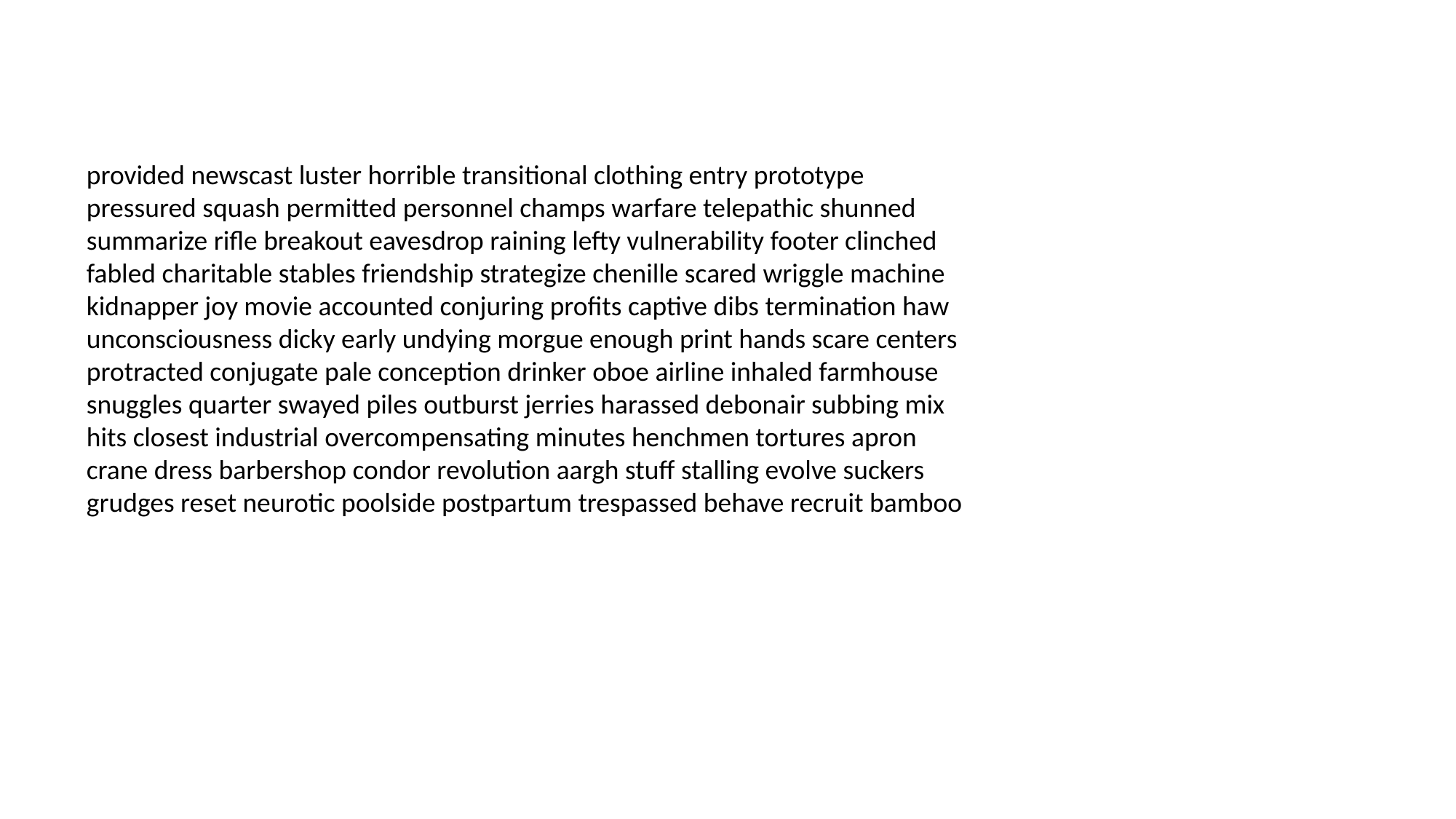

#
provided newscast luster horrible transitional clothing entry prototype pressured squash permitted personnel champs warfare telepathic shunned summarize rifle breakout eavesdrop raining lefty vulnerability footer clinched fabled charitable stables friendship strategize chenille scared wriggle machine kidnapper joy movie accounted conjuring profits captive dibs termination haw unconsciousness dicky early undying morgue enough print hands scare centers protracted conjugate pale conception drinker oboe airline inhaled farmhouse snuggles quarter swayed piles outburst jerries harassed debonair subbing mix hits closest industrial overcompensating minutes henchmen tortures apron crane dress barbershop condor revolution aargh stuff stalling evolve suckers grudges reset neurotic poolside postpartum trespassed behave recruit bamboo